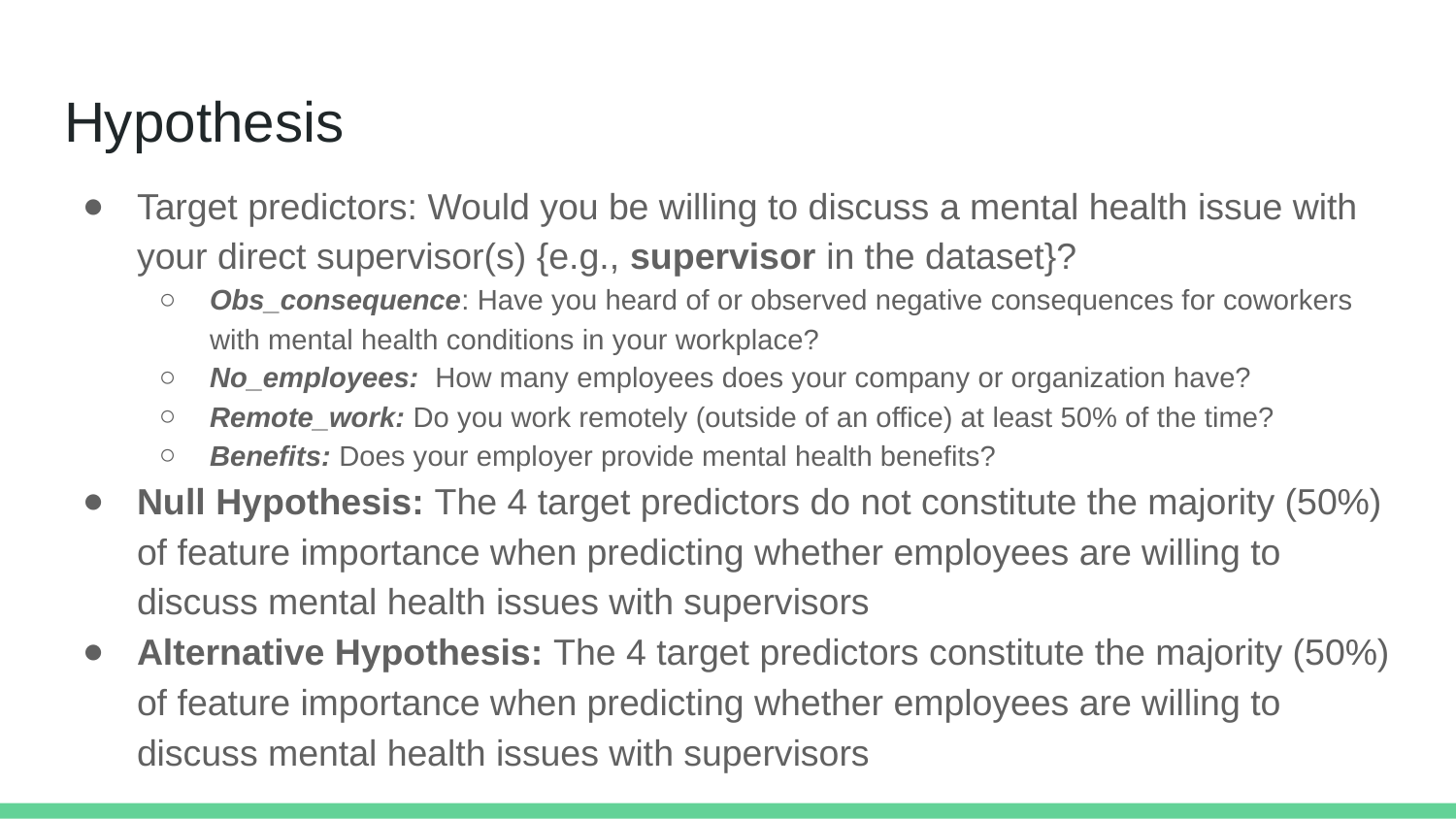

# Hypothesis
Target predictors: Would you be willing to discuss a mental health issue with your direct supervisor(s) {e.g., supervisor in the dataset}?
Obs_consequence: Have you heard of or observed negative consequences for coworkers with mental health conditions in your workplace?
No_employees:  How many employees does your company or organization have?
Remote_work: Do you work remotely (outside of an office) at least 50% of the time?
Benefits: Does your employer provide mental health benefits?
Null Hypothesis: The 4 target predictors do not constitute the majority (50%) of feature importance when predicting whether employees are willing to discuss mental health issues with supervisors
Alternative Hypothesis: The 4 target predictors constitute the majority (50%) of feature importance when predicting whether employees are willing to discuss mental health issues with supervisors